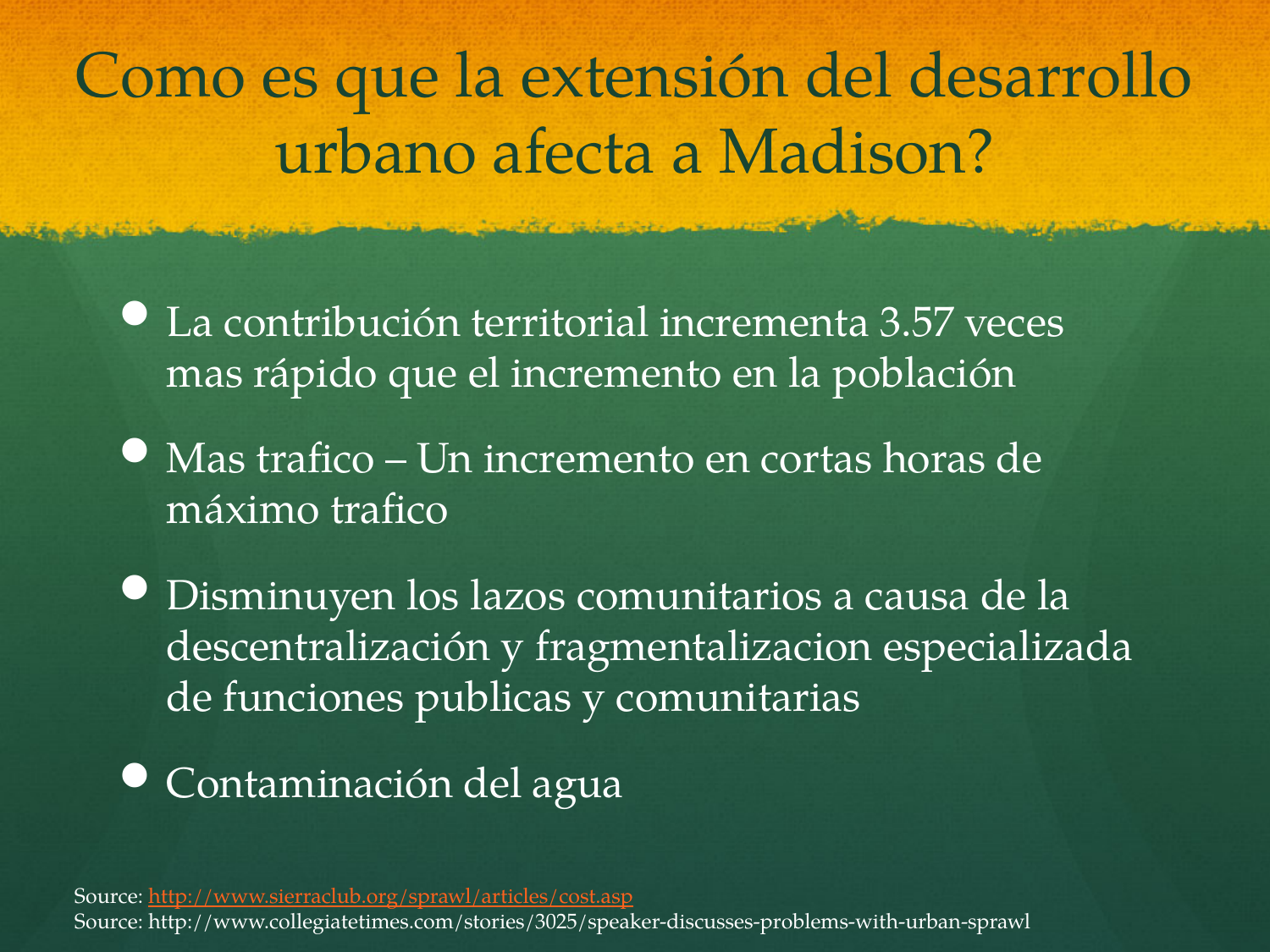

# Como es que la extensión del desarrollo urbano afecta a Madison?
La contribución territorial incrementa 3.57 veces mas rápido que el incremento en la población
Mas trafico – Un incremento en cortas horas de máximo trafico
Disminuyen los lazos comunitarios a causa de la descentralización y fragmentalizacion especializada de funciones publicas y comunitarias
Contaminación del agua
Source: http://www.sierraclub.org/sprawl/articles/cost.asp
Source: http://www.collegiatetimes.com/stories/3025/speaker-discusses-problems-with-urban-sprawl